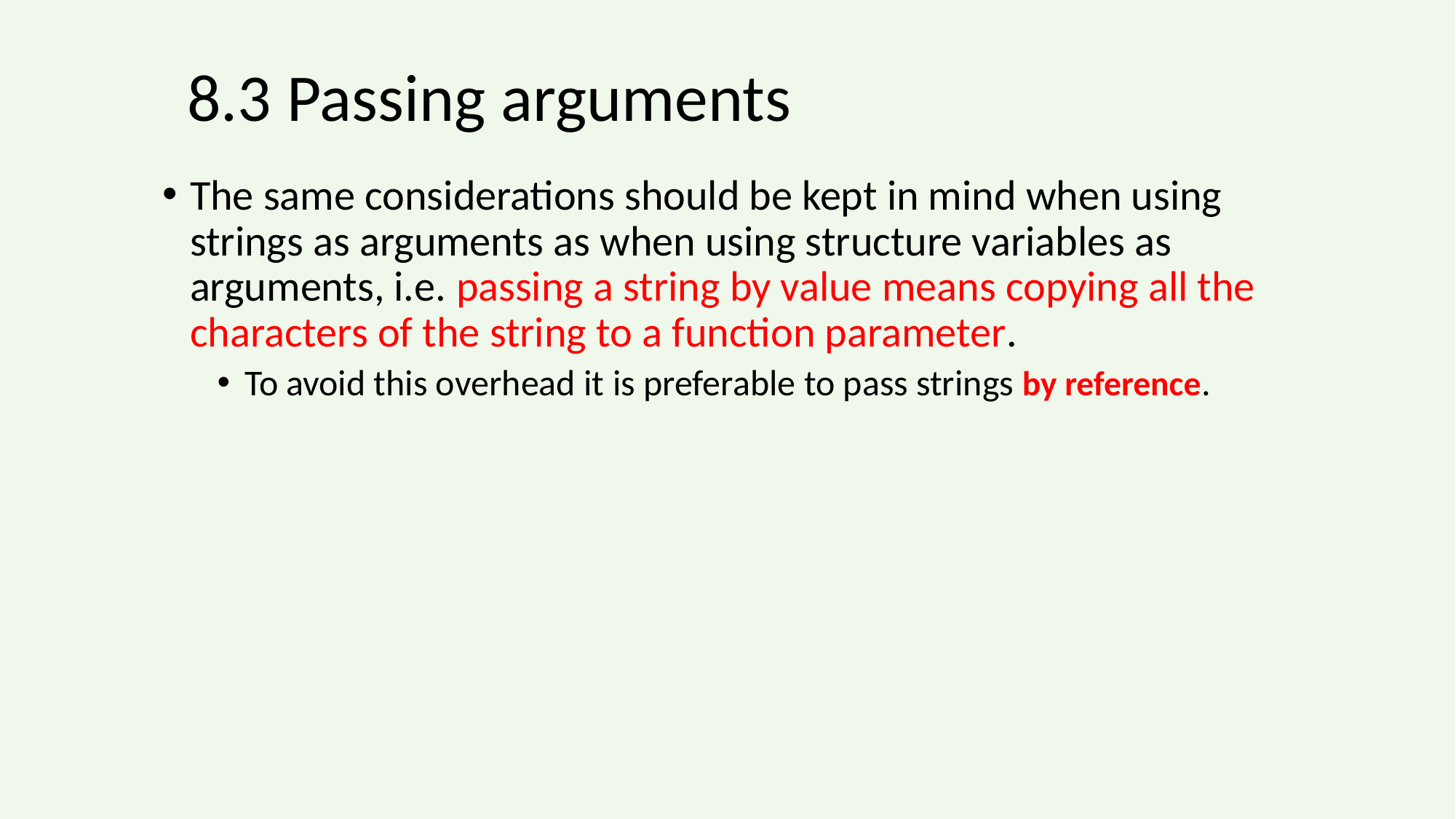

# 8.3 Passing arguments
The same considerations should be kept in mind when using strings as arguments as when using structure variables as arguments, i.e. passing a string by value means copying all the characters of the string to a function parameter.
To avoid this overhead it is preferable to pass strings by reference.